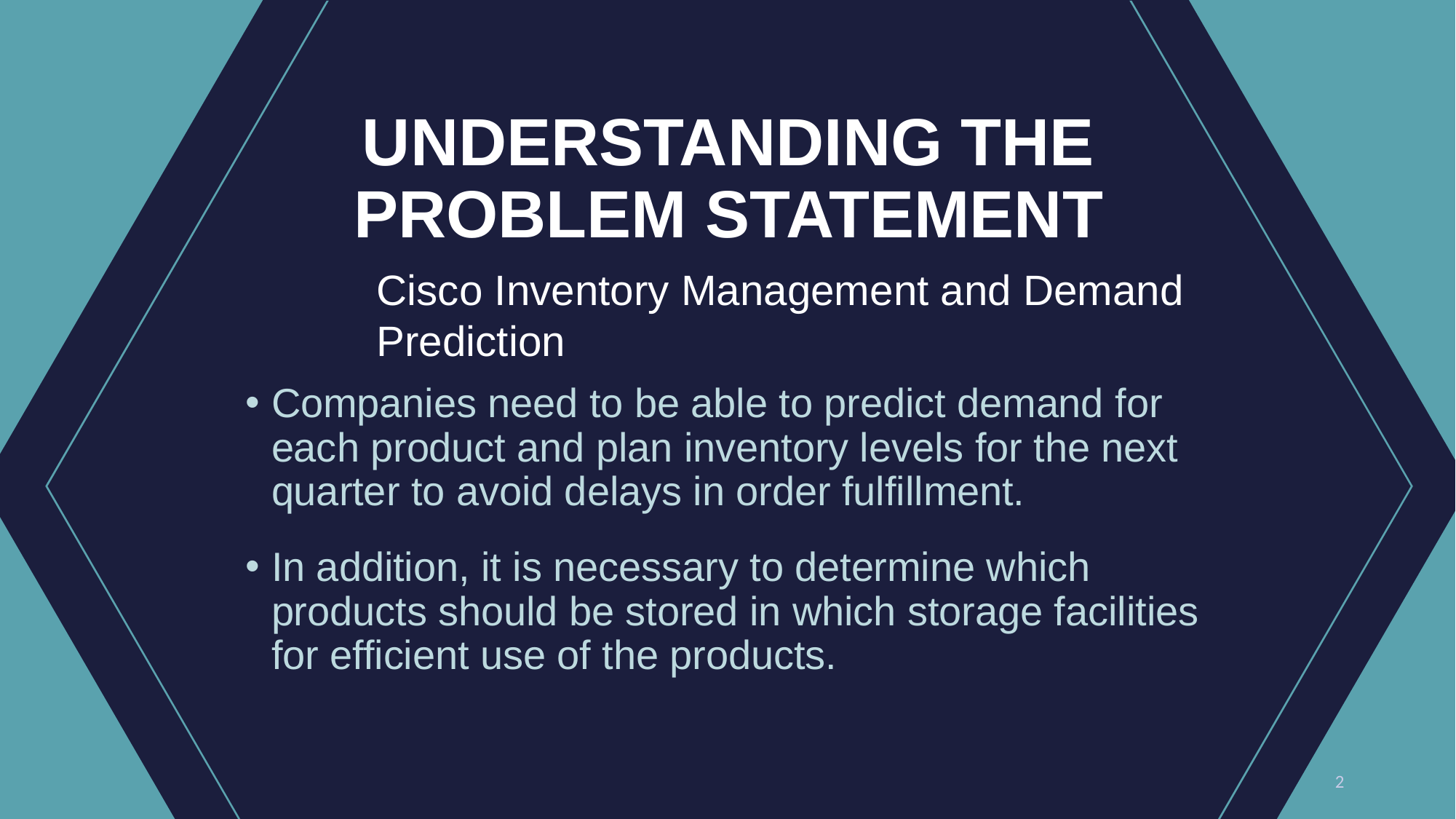

# UNDERSTANDING THE PROBLEM STATEMENT
Cisco Inventory Management and Demand Prediction
Companies need to be able to predict demand for each product and plan inventory levels for the next quarter to avoid delays in order fulfillment.
In addition, it is necessary to determine which products should be stored in which storage facilities for efficient use of the products.

2